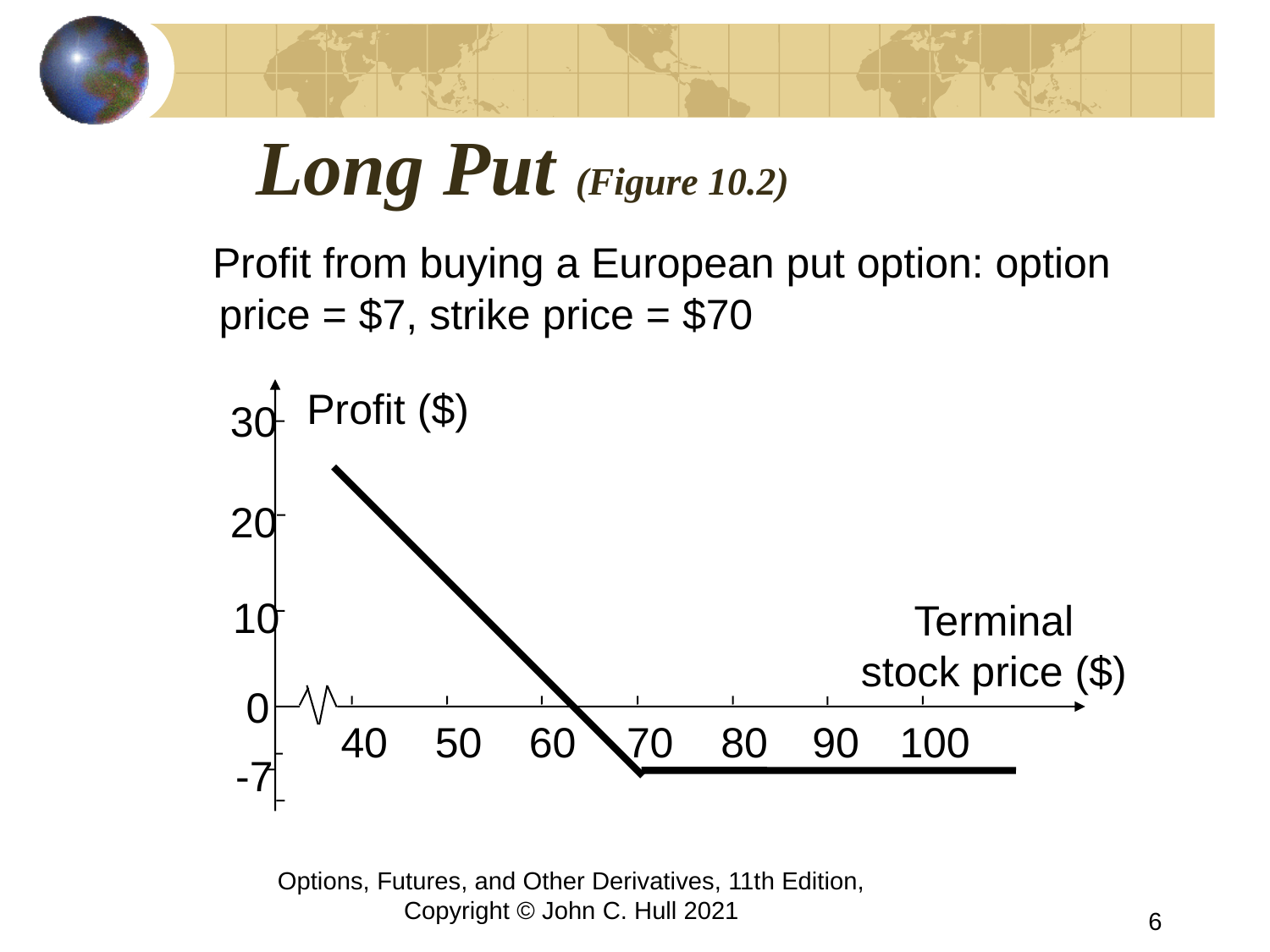

# Long Put (Figure 10.2)
   Profit from buying a European put option: option price = $7, strike price = $70
Profit ($)

30

20

10
Terminal
stock price ($)

0

40
50
60
70
80
90
100
-7

Options, Futures, and Other Derivatives, 11th Edition, Copyright © John C. Hull 2021
6